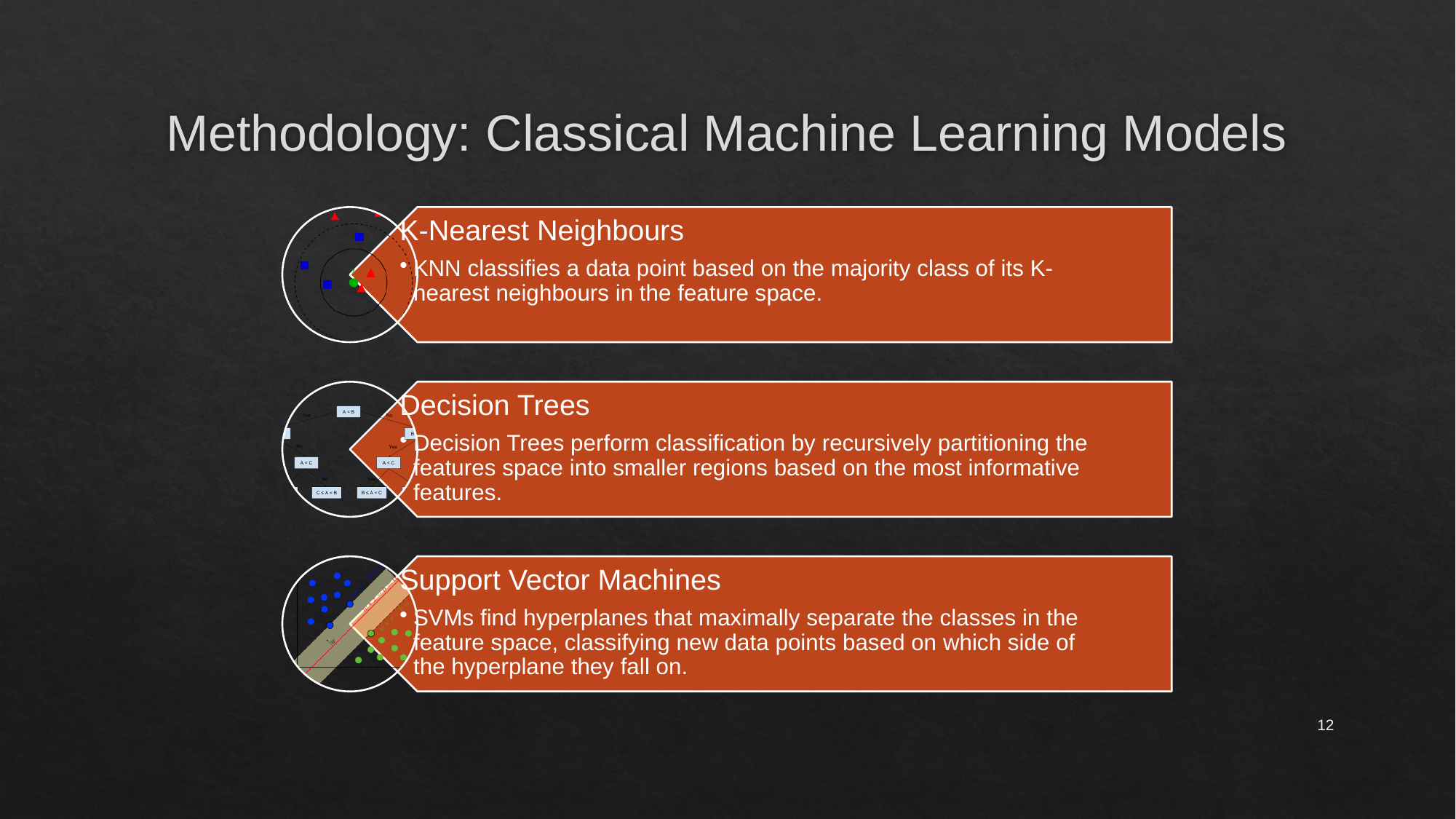

# Methodology: Classical Machine Learning Models
K-Nearest Neighbours
KNN classifies a data point based on the majority class of its K-nearest neighbours in the feature space.
Decision Trees
Decision Trees perform classification by recursively partitioning the features space into smaller regions based on the most informative features.
Support Vector Machines
SVMs find hyperplanes that maximally separate the classes in the feature space, classifying new data points based on which side of the hyperplane they fall on.
12